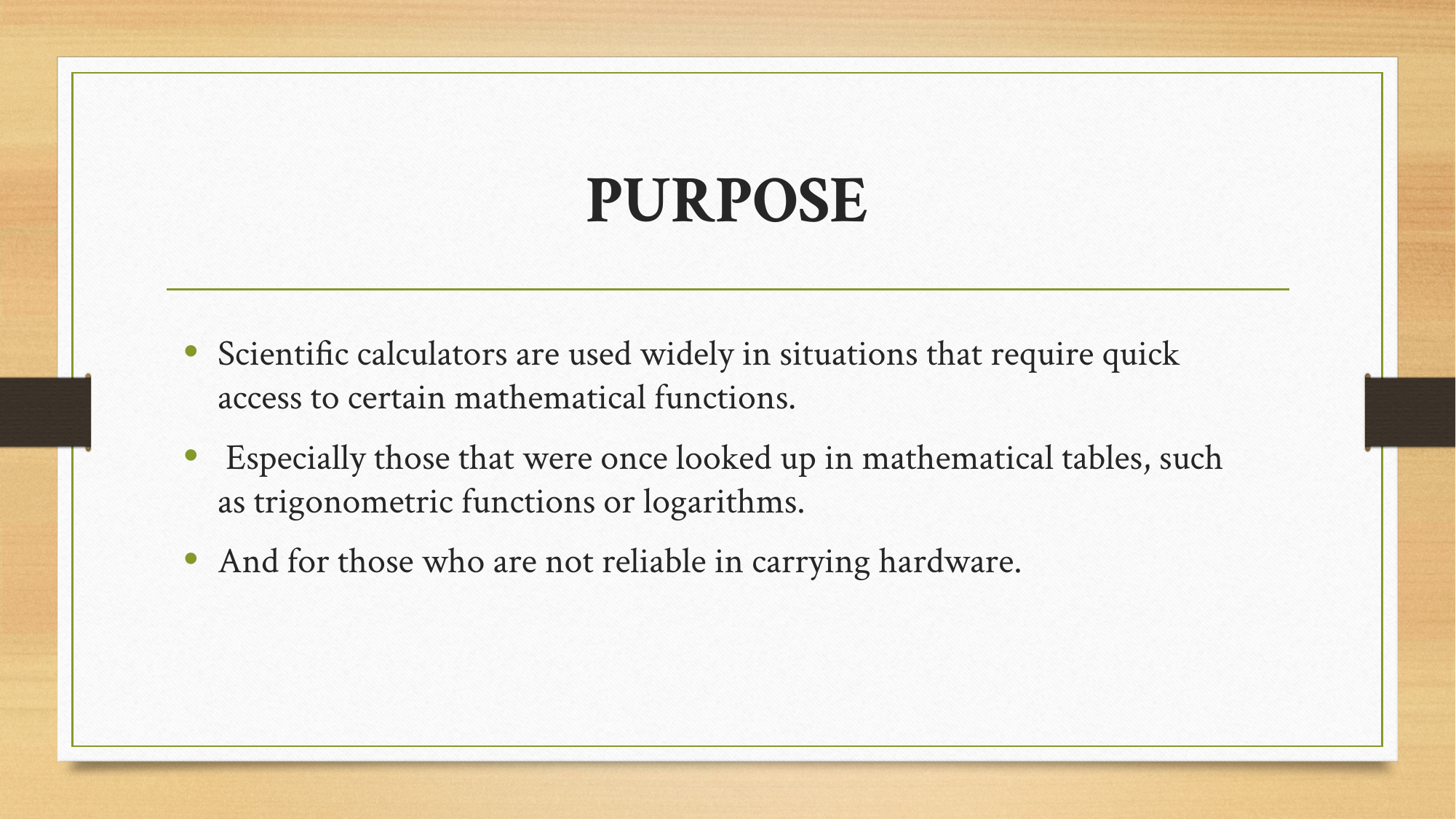

# PURPOSE

Scientific calculators are used widely in situations that require quick access to certain mathematical functions.
 Especially those that were once looked up in mathematical tables, such as trigonometric functions or logarithms.
And for those who are not reliable in carrying hardware.